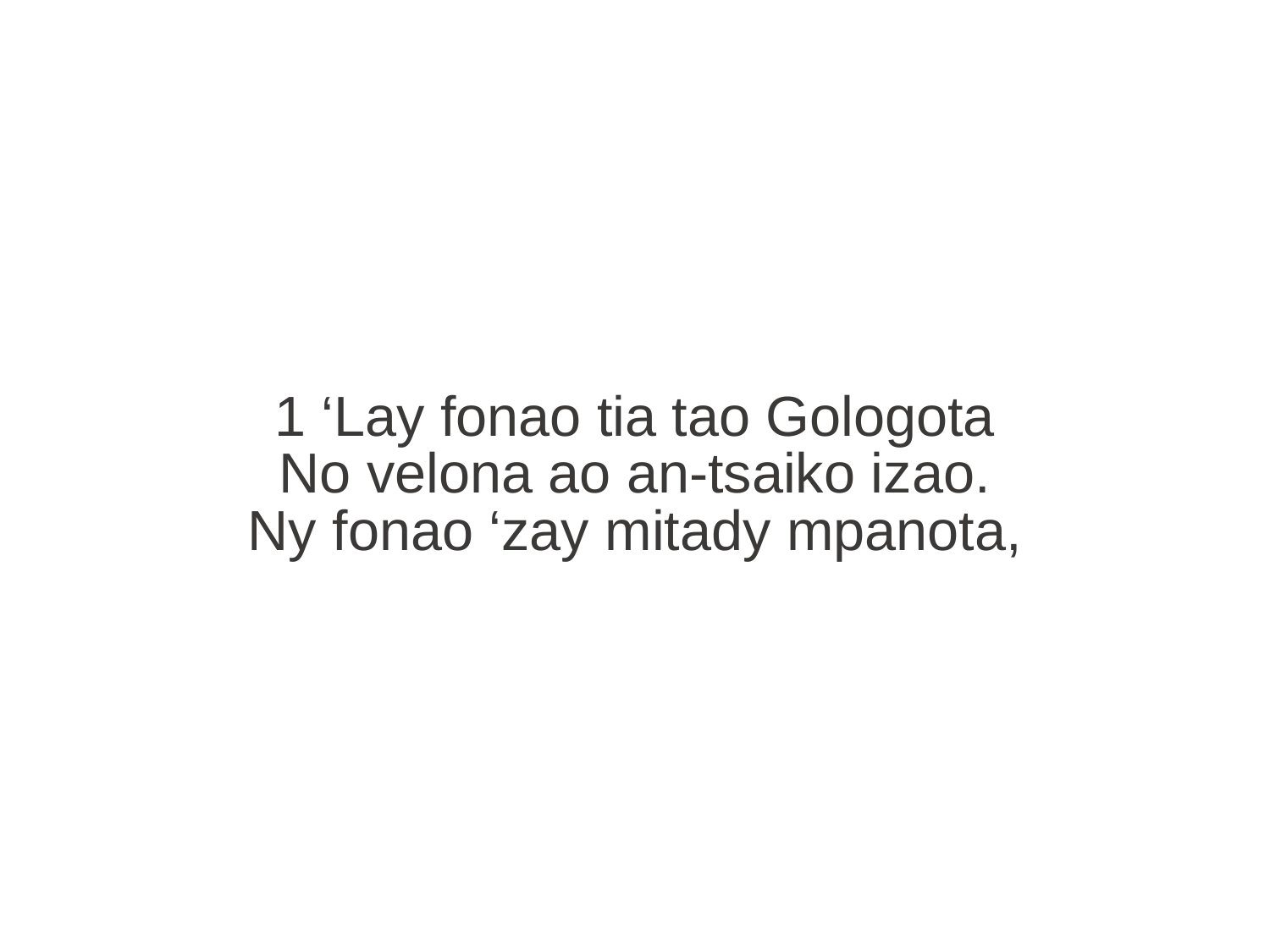

1 ‘Lay fonao tia tao Gologota
No velona ao an-tsaiko izao.
Ny fonao ‘zay mitady mpanota,